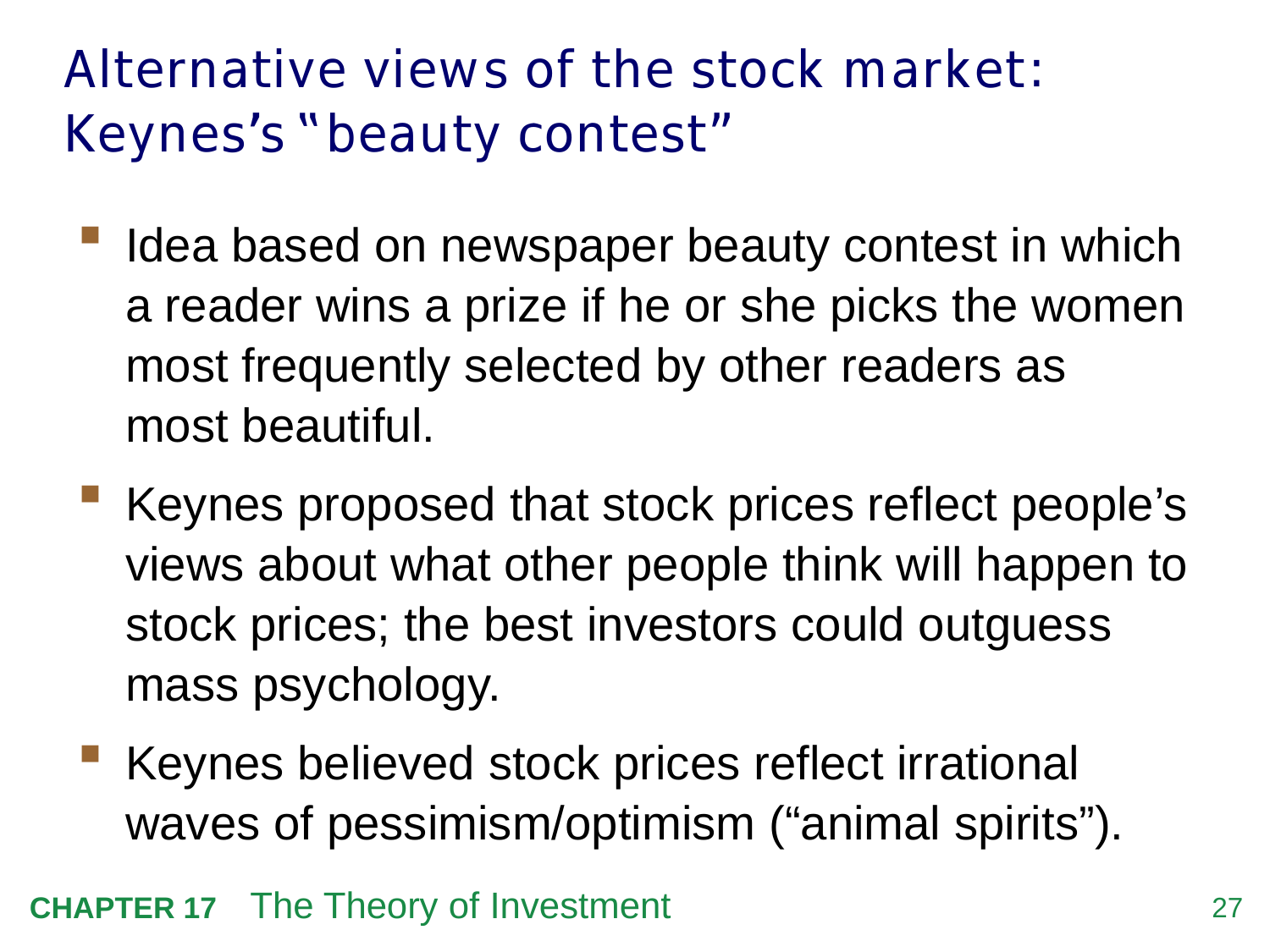

# Alternative views of the stock market:  Keynes’s “beauty contest”
Idea based on newspaper beauty contest in which
a reader wins a prize if he or she picks the women most frequently selected by other readers as
most beautiful.
Keynes proposed that stock prices reflect people’s views about what other people think will happen to stock prices; the best investors could outguess mass psychology.
Keynes believed stock prices reflect irrational waves of pessimism/optimism (“animal spirits”).